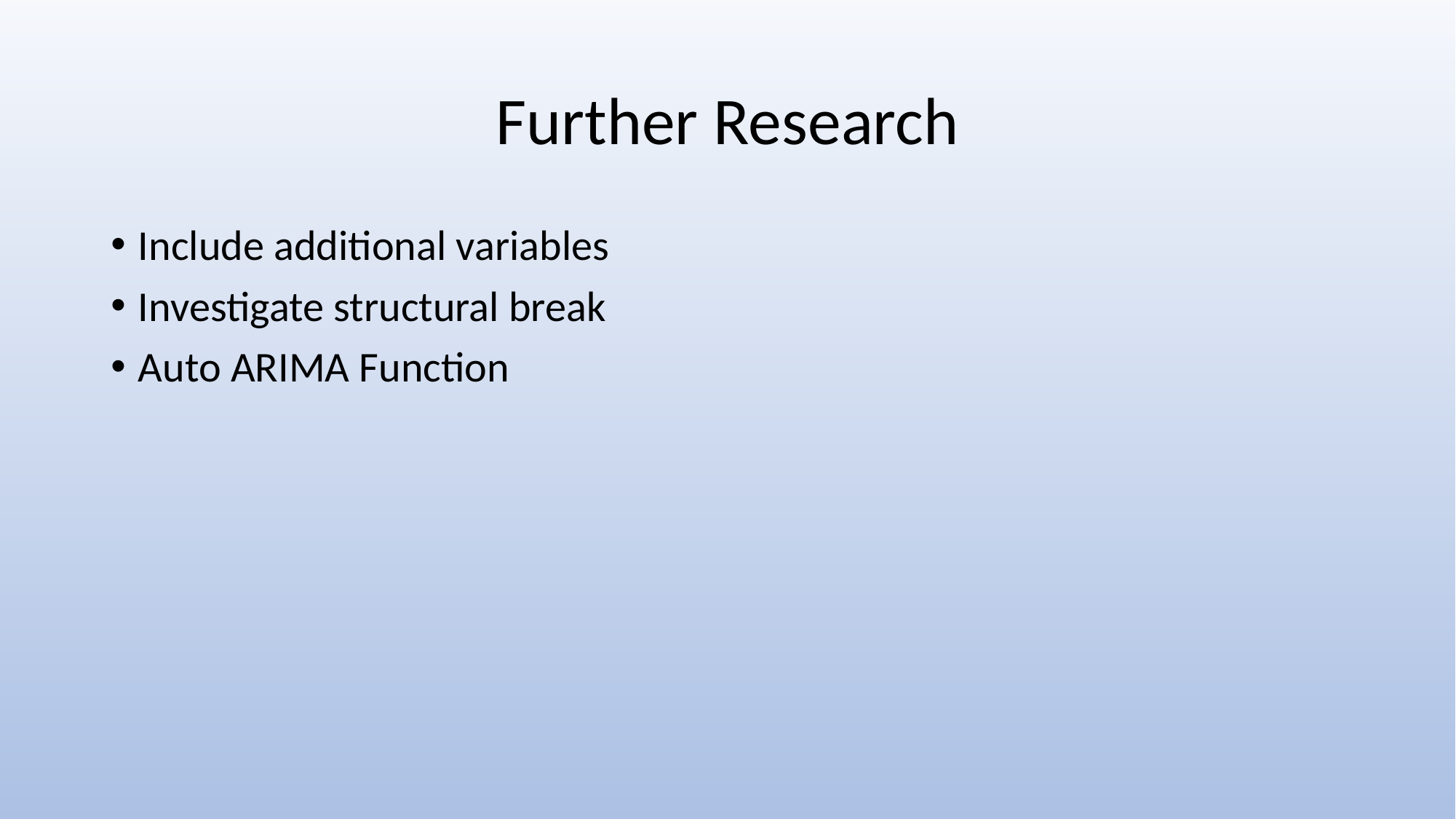

# Further Research
Include additional variables
Investigate structural break
Auto ARIMA Function